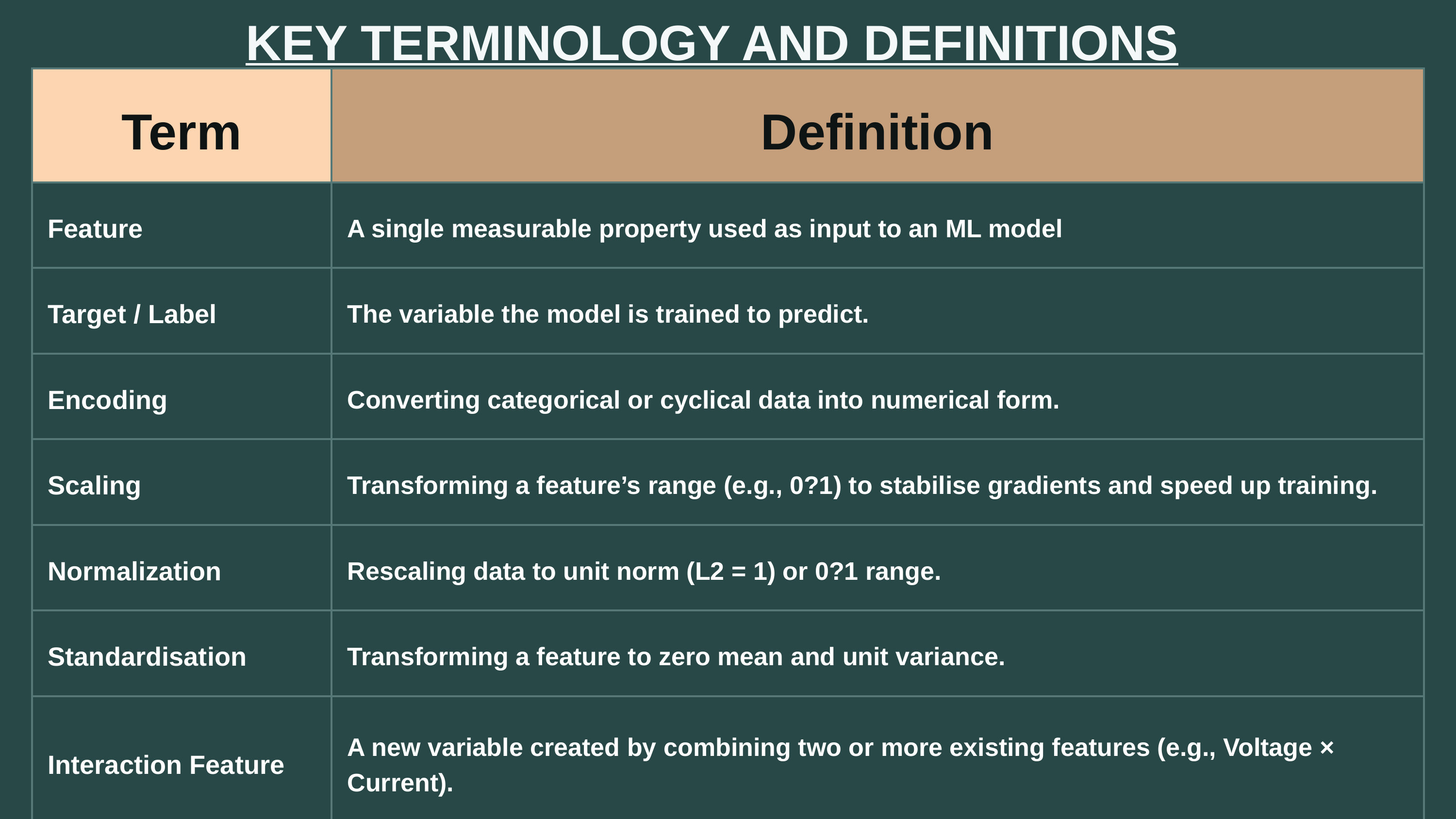

KEY TERMINOLOGY AND DEFINITIONS
| Term | Definition |
| --- | --- |
| Feature | A single measurable property used as input to an ML model |
| Target / Label | The variable the model is trained to predict. |
| Encoding | Converting categorical or cyclical data into numerical form. |
| Scaling | Transforming a feature’s range (e.g., 0?1) to stabilise gradients and speed up training. |
| Normalization | Rescaling data to unit norm (L2 = 1) or 0?1 range. |
| Standardisation | Transforming a feature to zero mean and unit variance. |
| Interaction Feature | A new variable created by combining two or more existing features (e.g., Voltage × Current). |